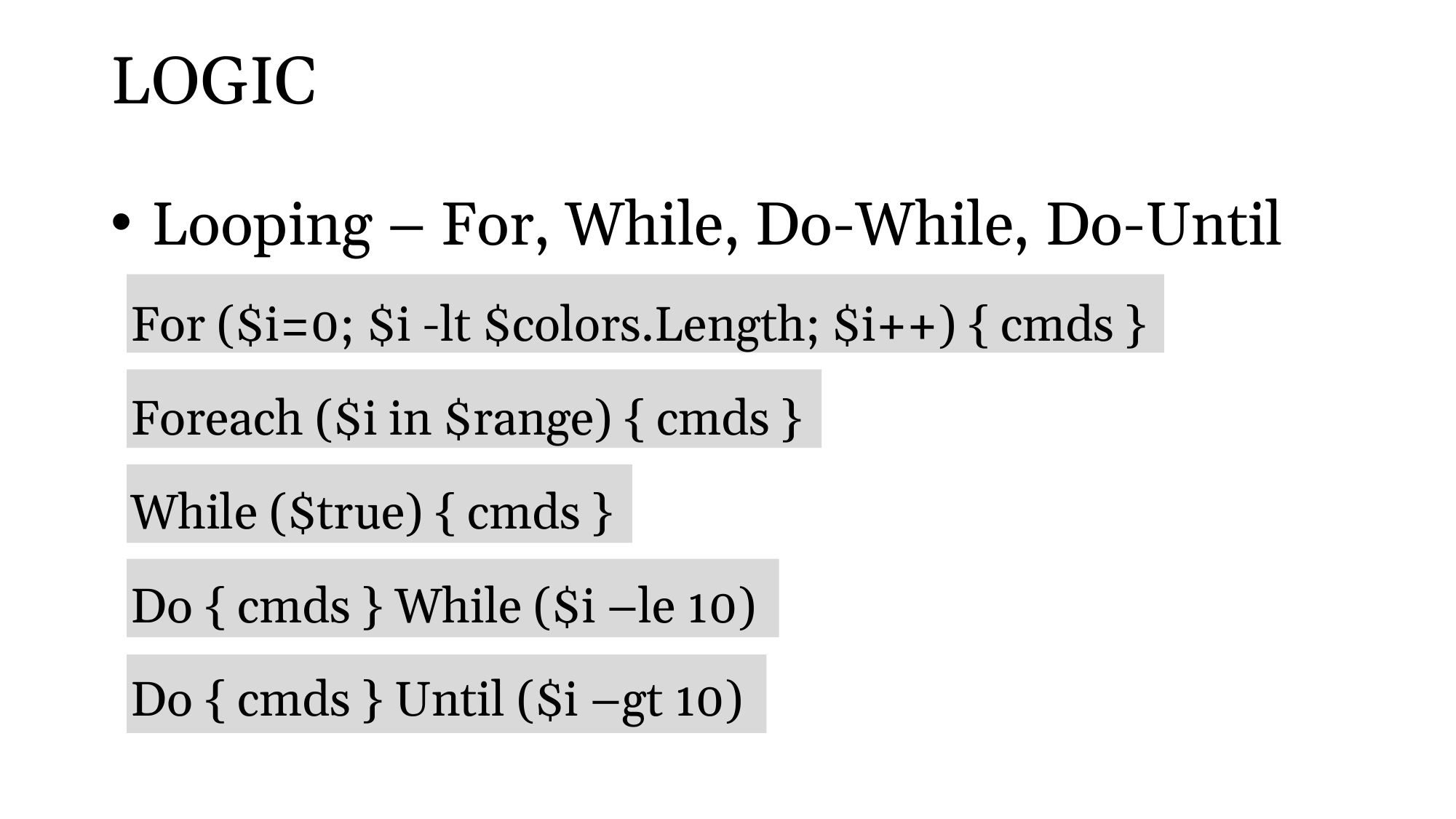

# LOGIC
Looping – For, While, Do-While, Do-Until
For ($i=0; $i -lt $colors.Length; $i++) { cmds }
Foreach ($i in $range) { cmds }
While ($true) { cmds }
Do { cmds } While ($i –le 10)
Do { cmds } Until ($i –gt 10)